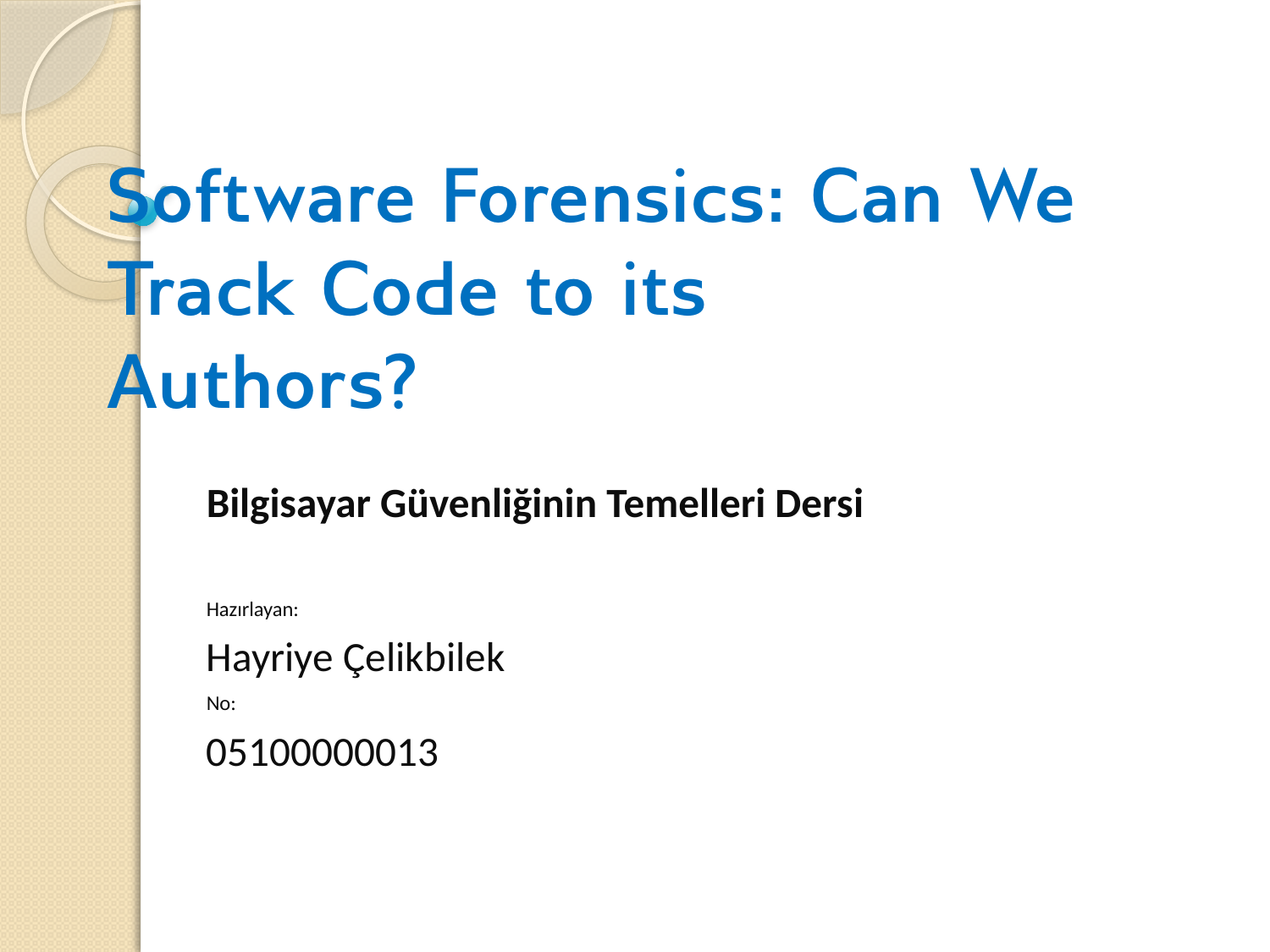

# Software Forensics: Can We Track Code to its Authors?
Bilgisayar Güvenliğinin Temelleri Dersi

Hazırlayan:
Hayriye Çelikbilek
No:
05100000013